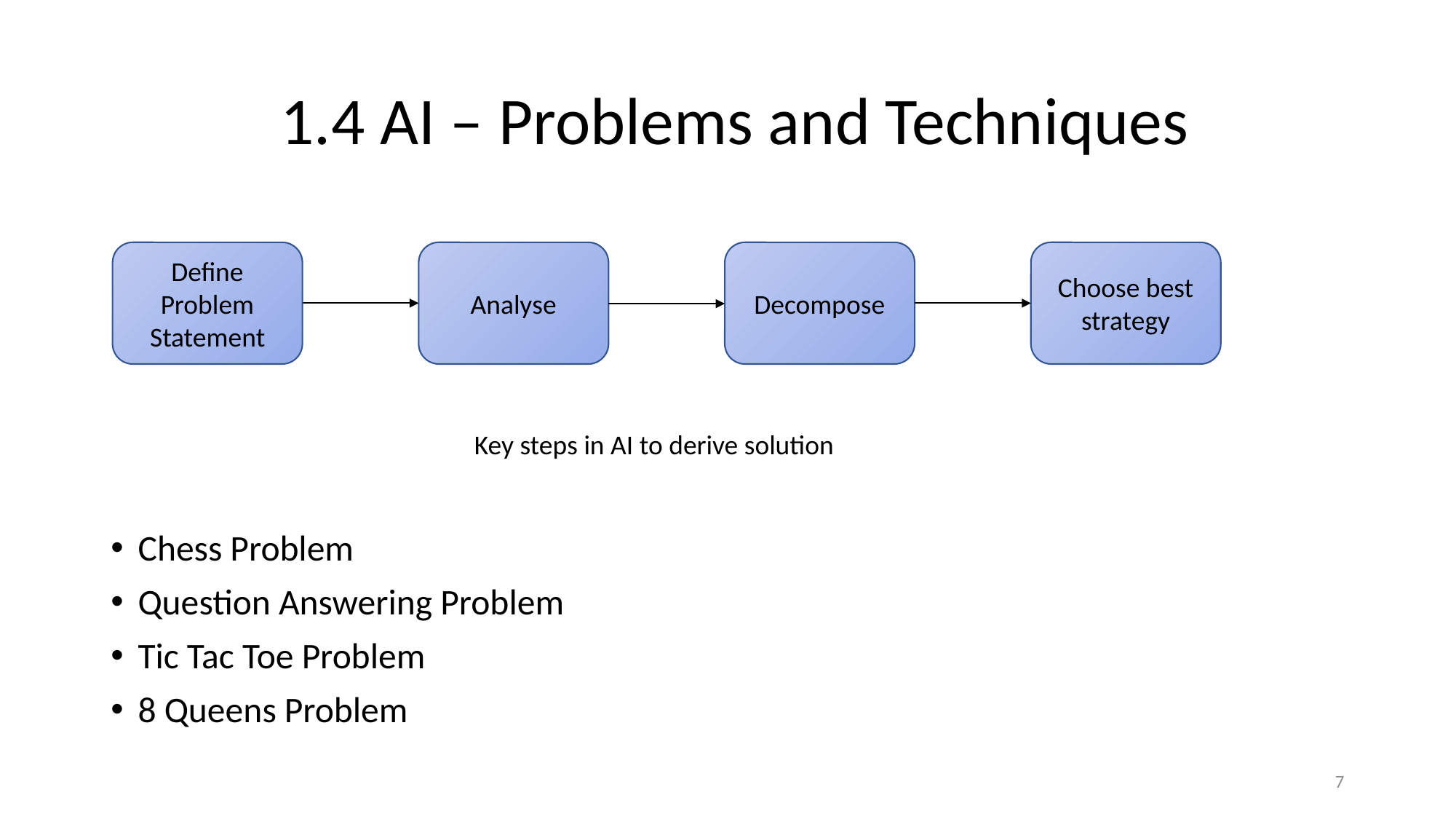

# 1.4 AI – Problems and Techniques

Chess Problem
Question Answering Problem
Tic Tac Toe Problem
8 Queens Problem
Define Problem Statement
Analyse
Decompose
Choose best strategy
Key steps in AI to derive solution
7